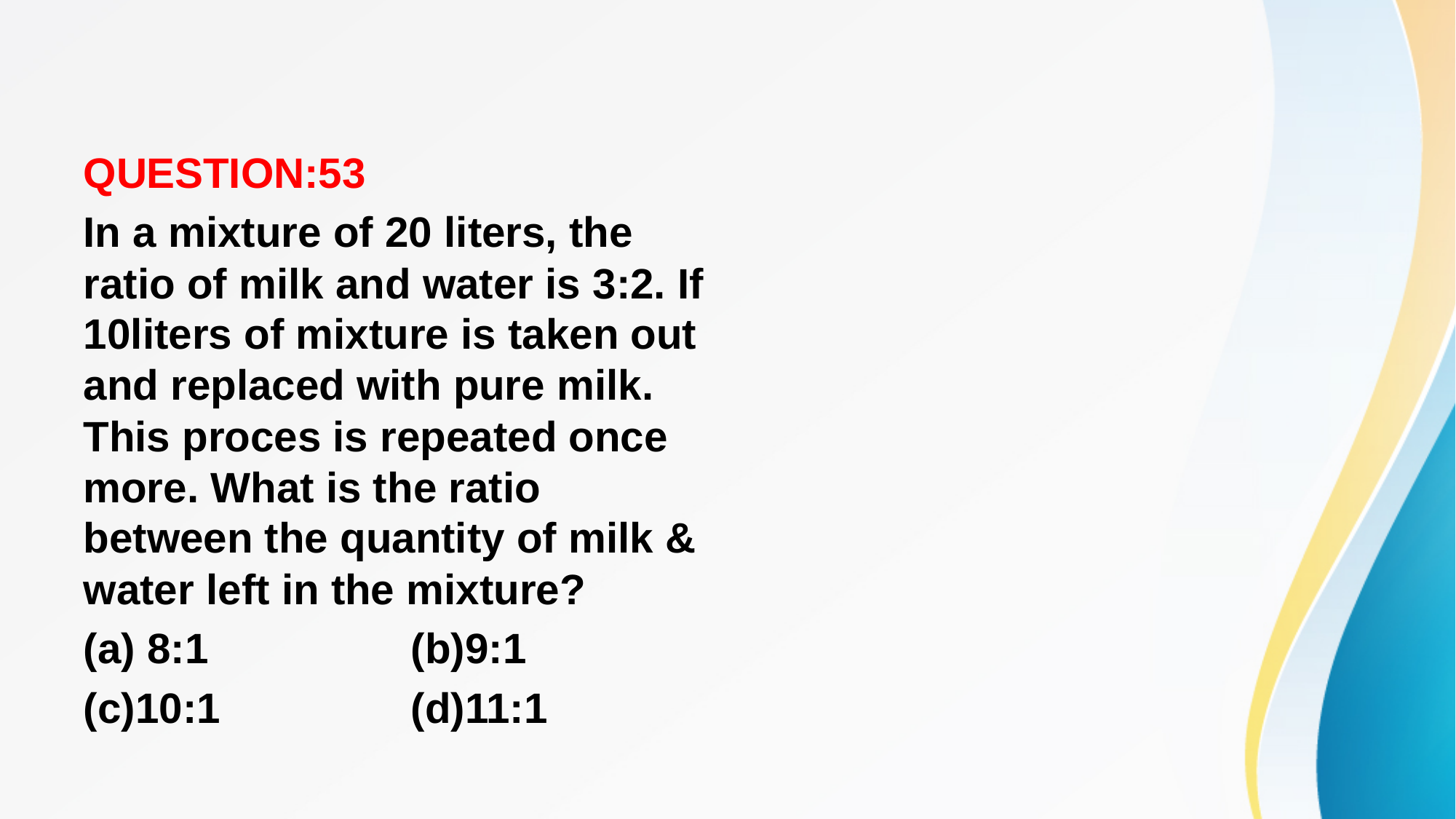

#
QUESTION:53
In a mixture of 20 liters, the ratio of milk and water is 3:2. If 10liters of mixture is taken out and replaced with pure milk. This proces is repeated once more. What is the ratio between the quantity of milk & water left in the mixture?
(a) 8:1		(b)9:1
(c)10:1		(d)11:1